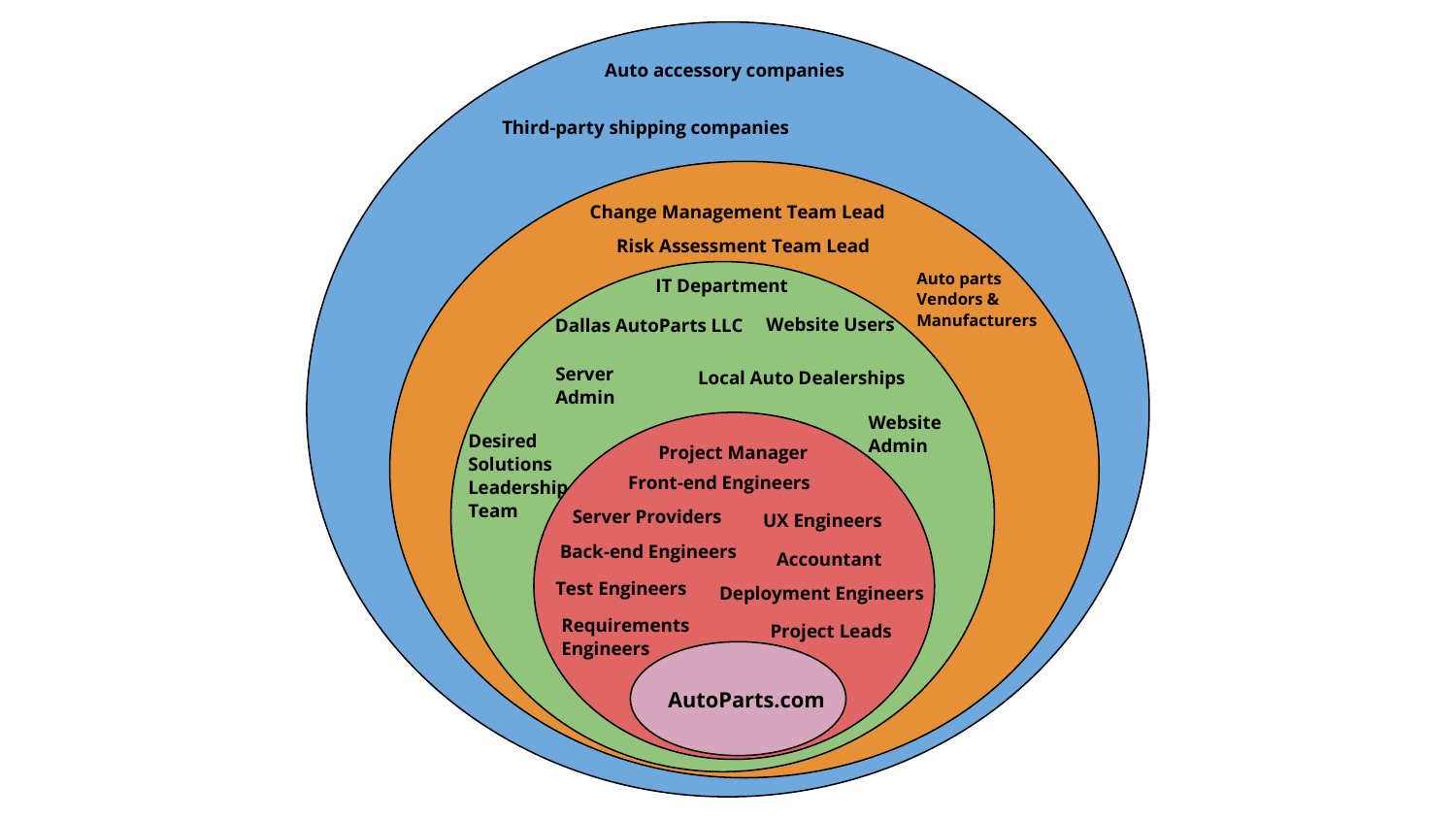

Auto accessory companies
Third-party shipping companies
https://www.utdallas.edu/fall-2020/asynchronous-access-for-fall-2020/
Change Management Team Lead

Risk Assessment Team Lead

Auto parts
Vendors & Manufacturers
IT Department

Website Users
Dallas AutoParts LLC

Server Admin

Local Auto Dealerships
Website Admin

Desired Solutions Leadership
Team
Project Manager
Front-end Engineers
Server Providers
UX Engineers
Back-end Engineers
Accountant

Test Engineers
Deployment Engineers
Requirements
Engineers
Project Leads

AutoParts.com